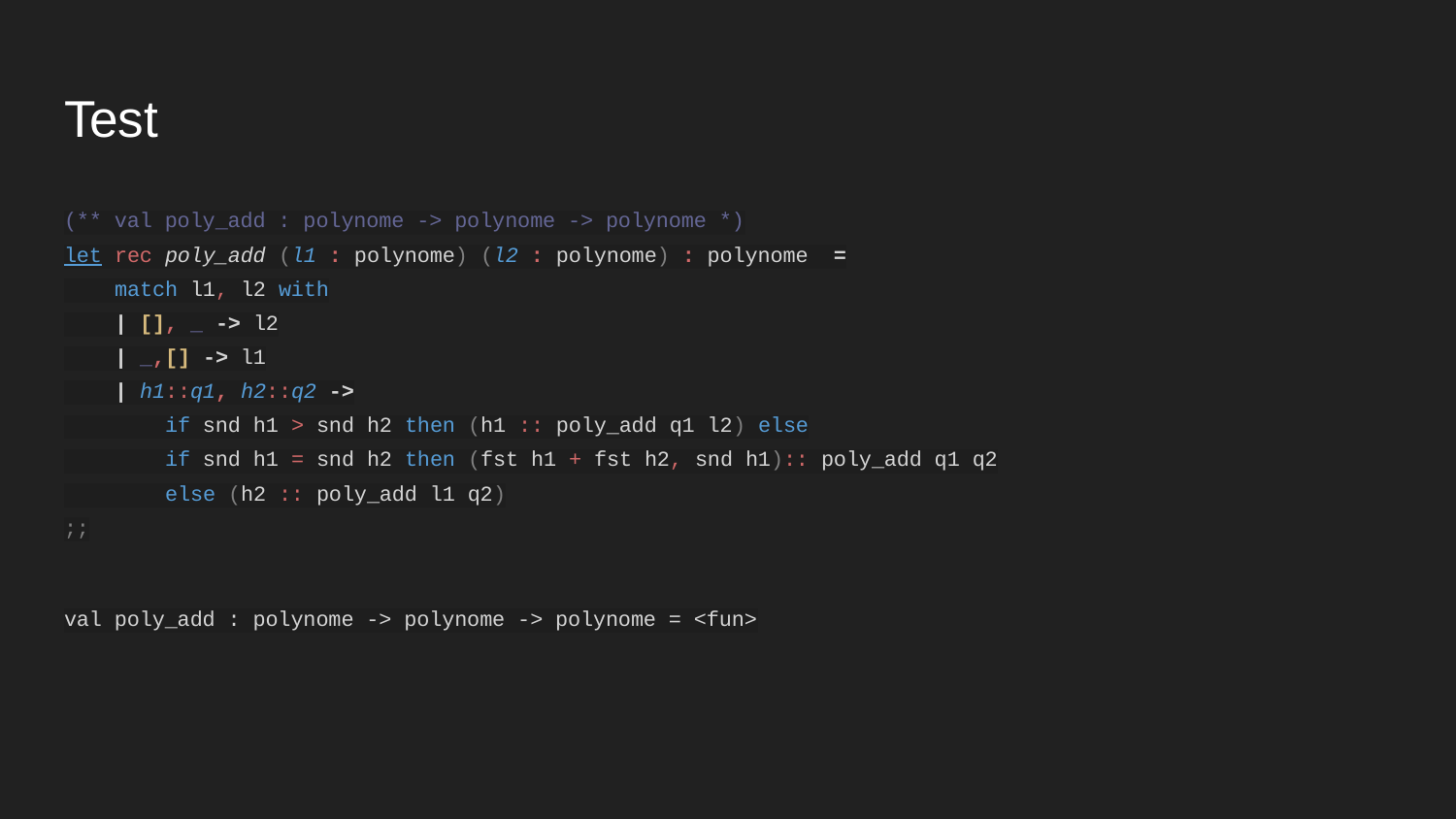

# Test
(** val poly_add : polynome -> polynome -> polynome *)
let rec poly_add (l1 : polynome) (l2 : polynome) : polynome  =
    match l1, l2 with
    | [], _ -> l2
    | _,[] -> l1
    | h1::q1, h2::q2 ->
        if snd h1 > snd h2 then (h1 :: poly_add q1 l2) else
        if snd h1 = snd h2 then (fst h1 + fst h2, snd h1):: poly_add q1 q2
        else (h2 :: poly_add l1 q2)
;;

val poly_add : polynome -> polynome -> polynome = <fun>